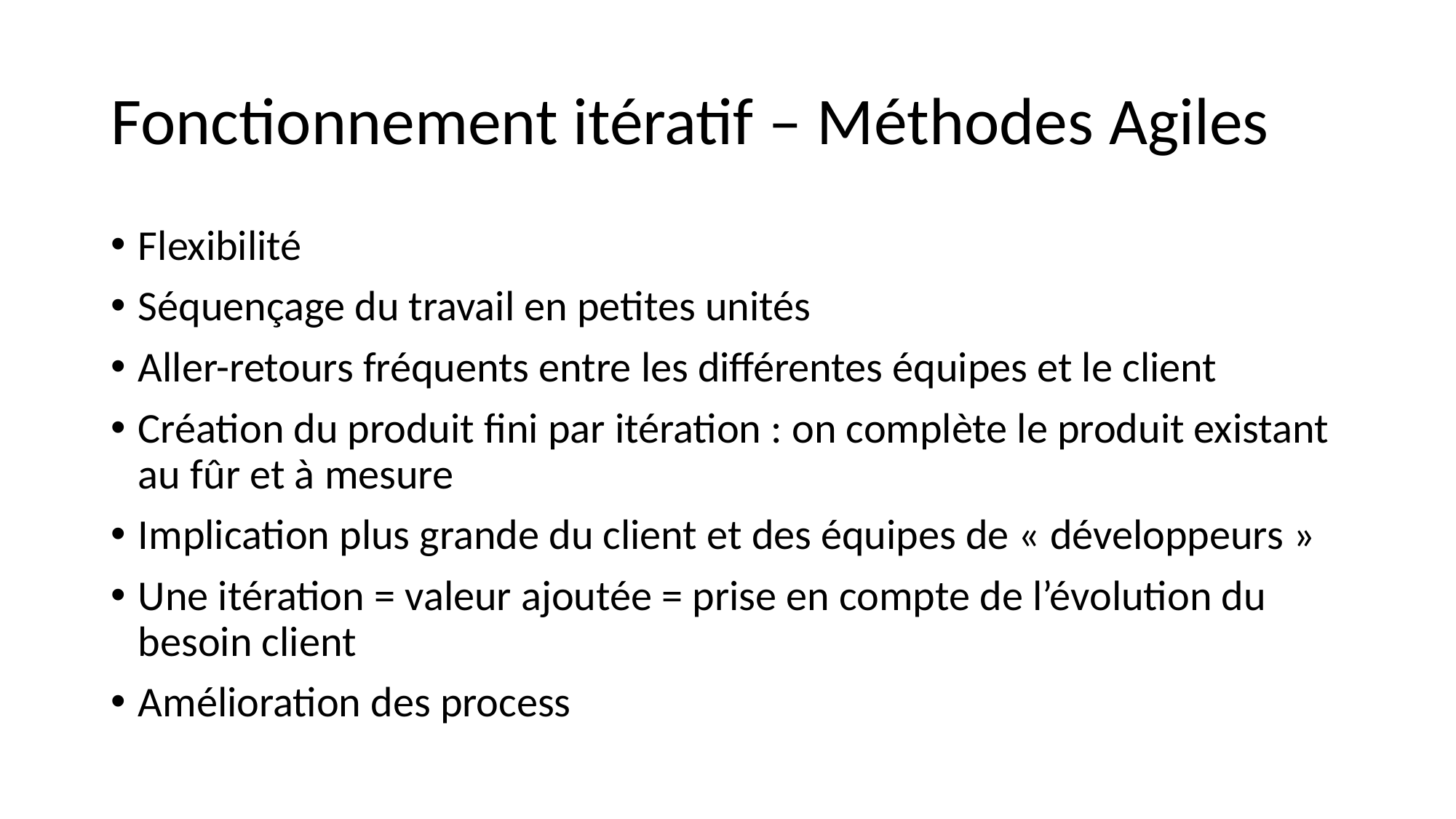

# Fonctionnement itératif – Méthodes Agiles
Flexibilité
Séquençage du travail en petites unités
Aller-retours fréquents entre les différentes équipes et le client
Création du produit fini par itération : on complète le produit existant au fûr et à mesure
Implication plus grande du client et des équipes de « développeurs »
Une itération = valeur ajoutée = prise en compte de l’évolution du besoin client
Amélioration des process